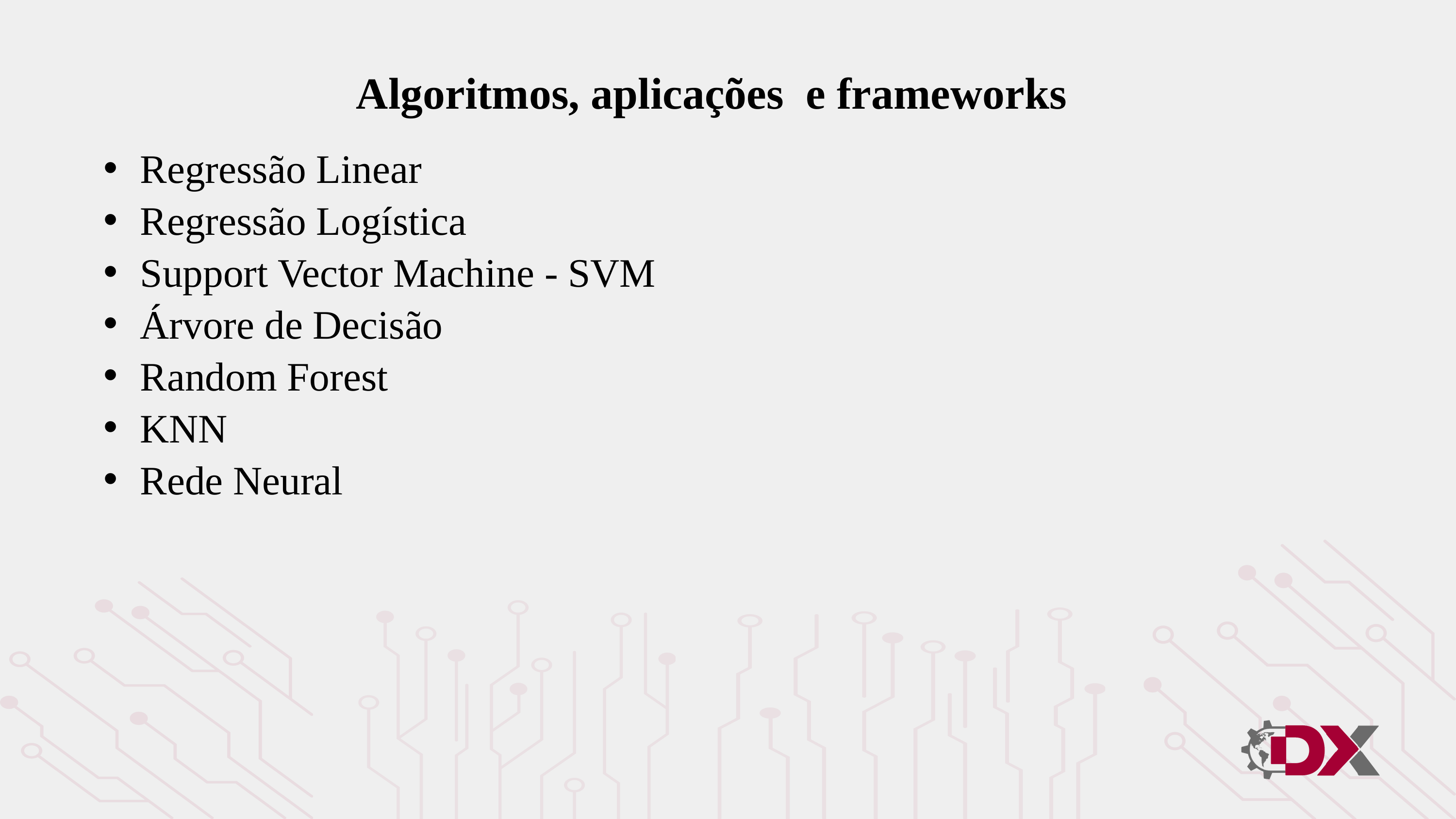

Algoritmos, aplicações  e frameworks
Regressão Linear
Regressão Logística
Support Vector Machine - SVM
Árvore de Decisão
Random Forest
KNN
Rede Neural